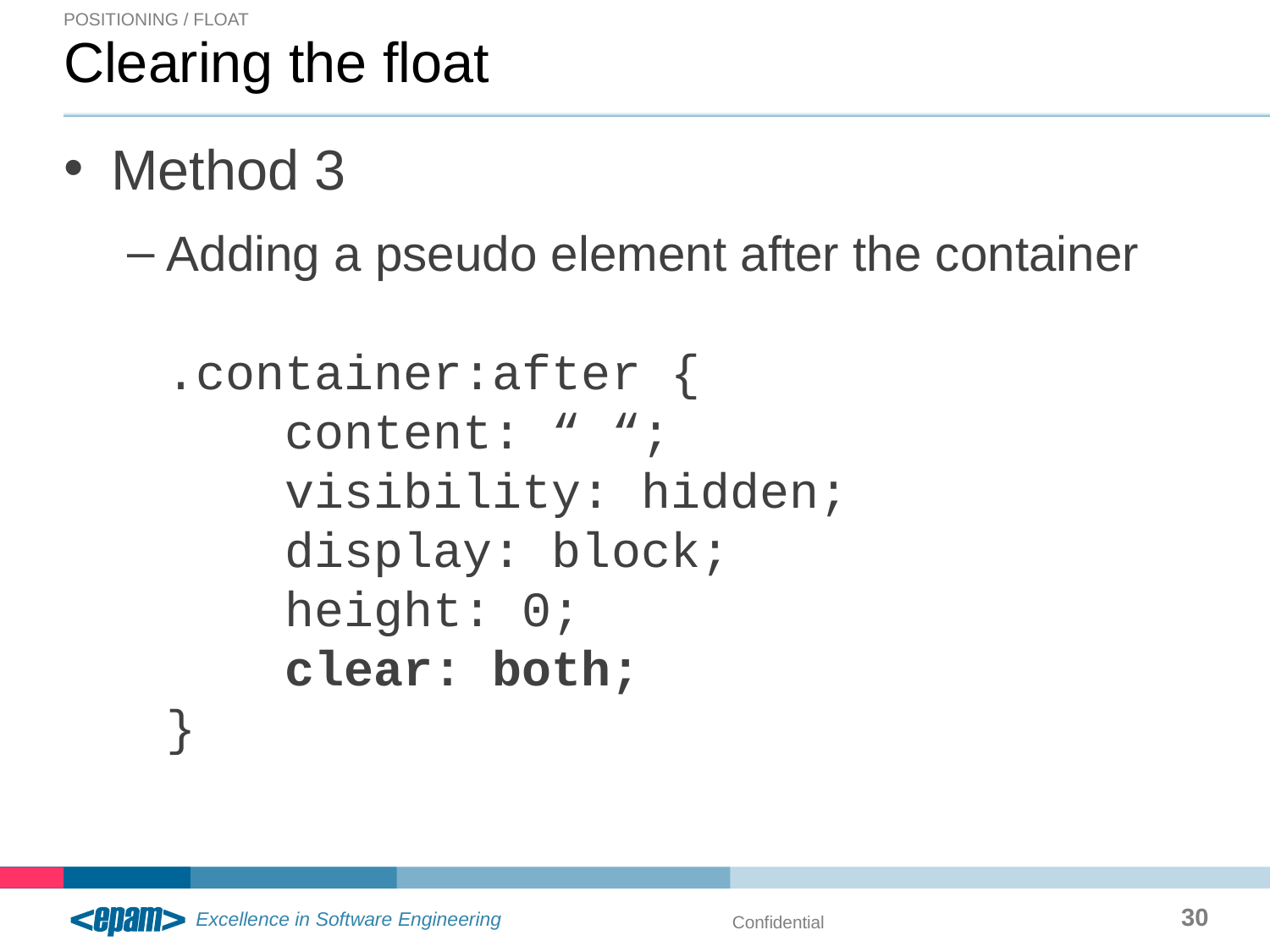

Positioning / float
# Clearing the float
Method 3
Adding a pseudo element after the container
.container:after {
    content: “ “;
    visibility: hidden;
    display: block;
    height: 0;
    clear: both;
}
30
Confidential